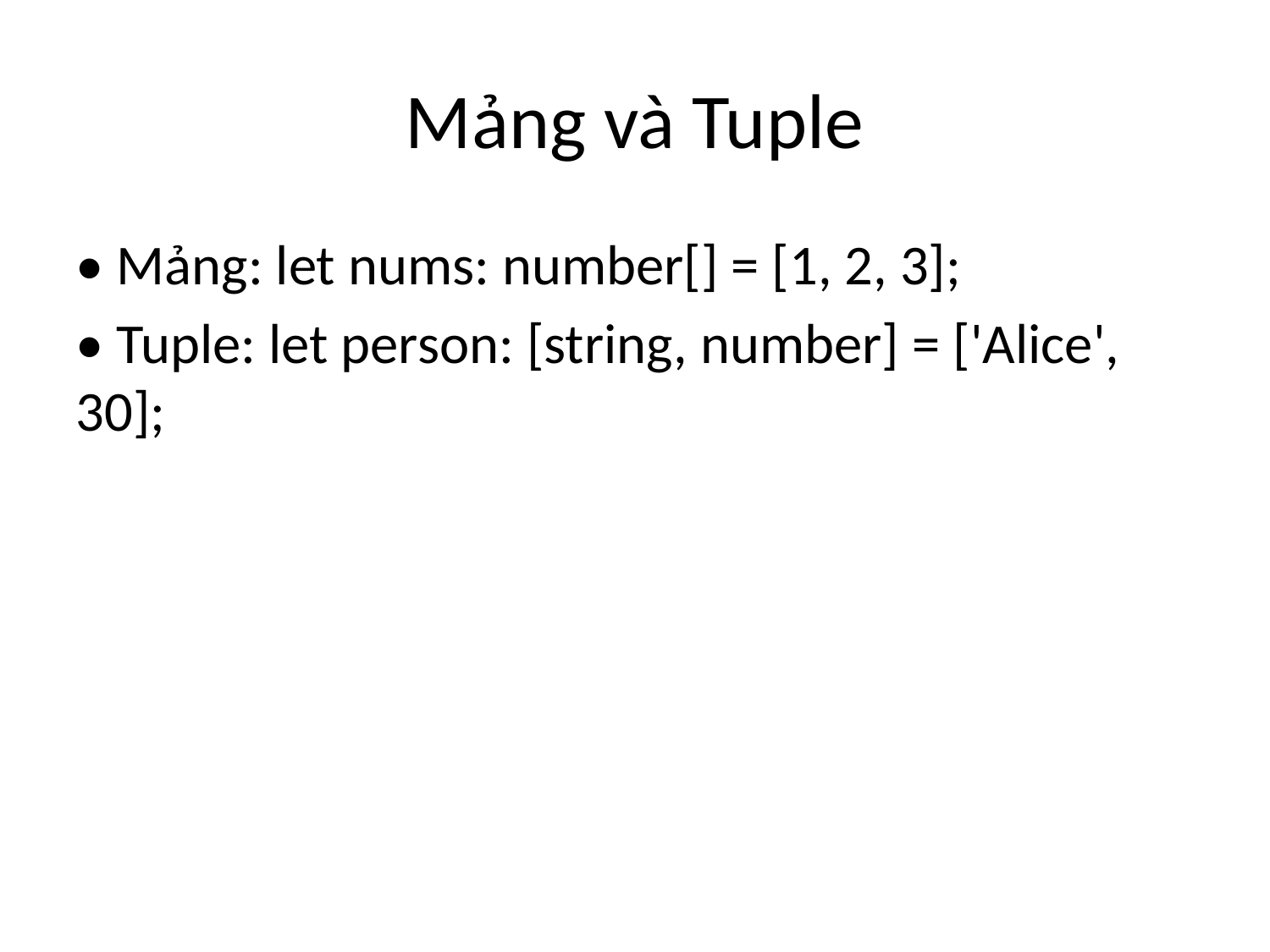

# Mảng và Tuple
• Mảng: let nums: number[] = [1, 2, 3];
• Tuple: let person: [string, number] = ['Alice', 30];